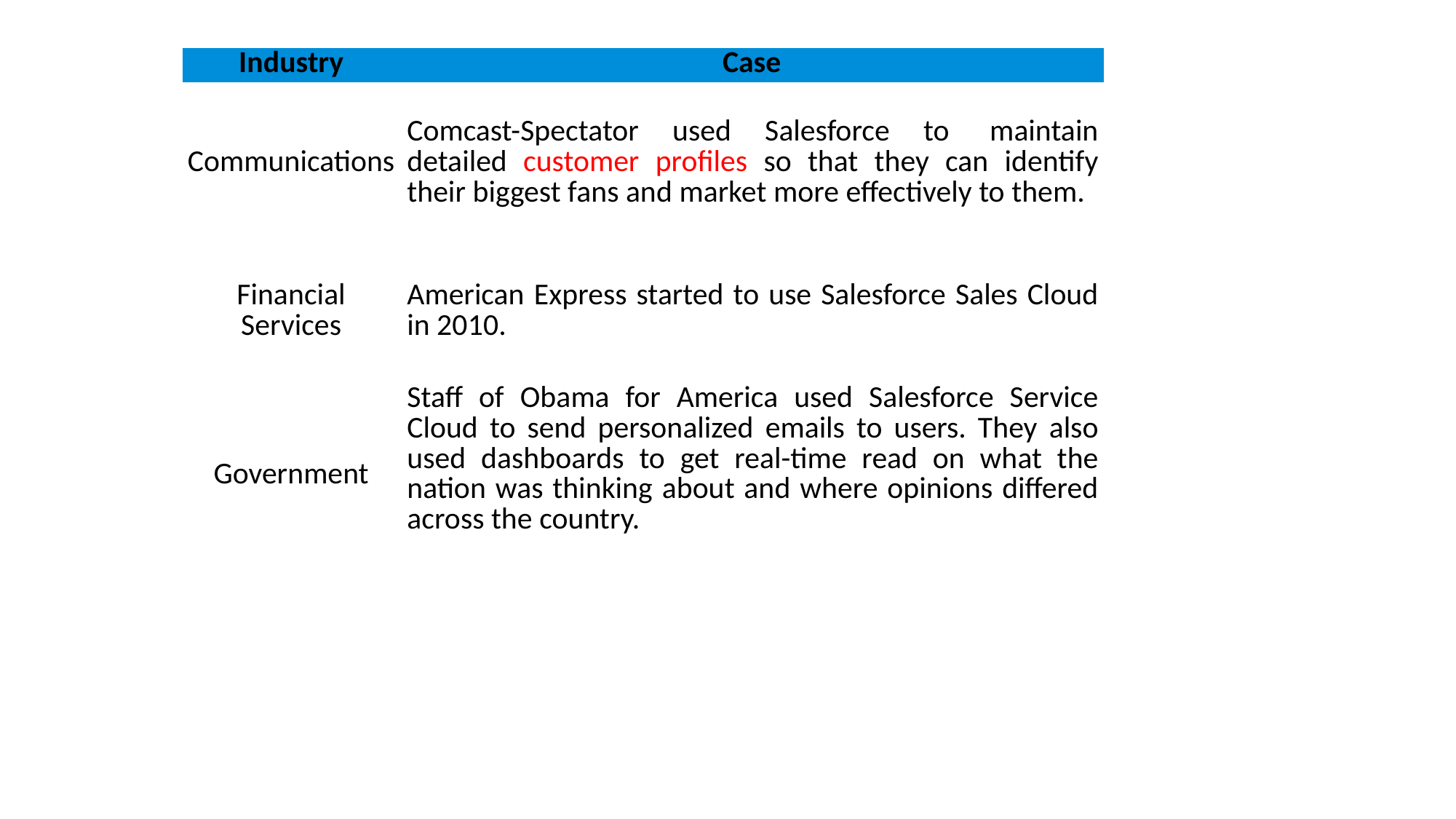

| Industry | Case |
| --- | --- |
| Communications | Comcast-Spectator used Salesforce to  maintain detailed customer profiles so that they can identify their biggest fans and market more effectively to them. |
| Financial Services | American Express started to use Salesforce Sales Cloud in 2010. |
| Government | Staff of Obama for America used Salesforce Service Cloud to send personalized emails to users. They also used dashboards to get real-time read on what the nation was thinking about and where opinions differed across the country. |